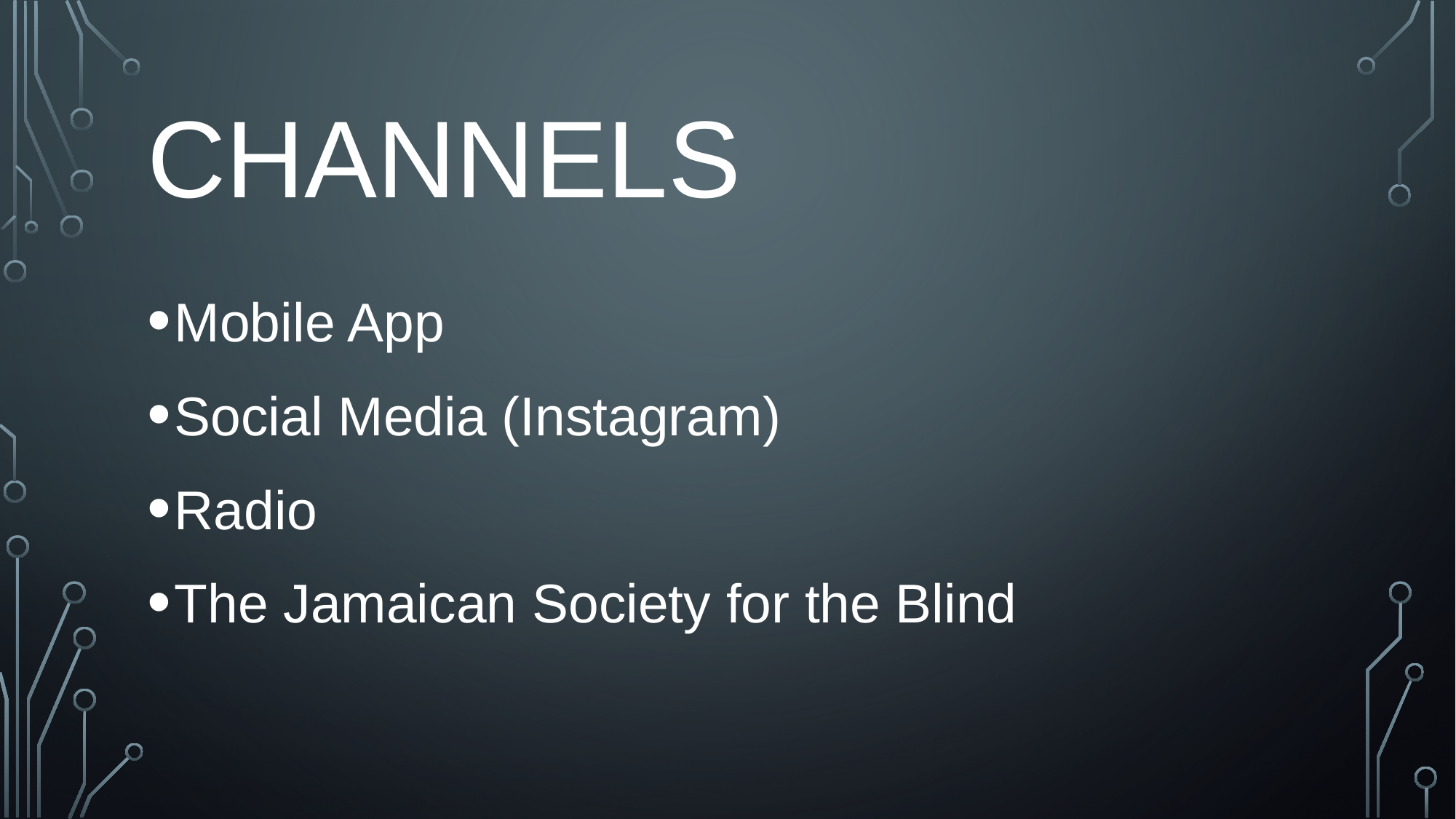

# Channels
Mobile App
Social Media (Instagram)
Radio
The Jamaican Society for the Blind